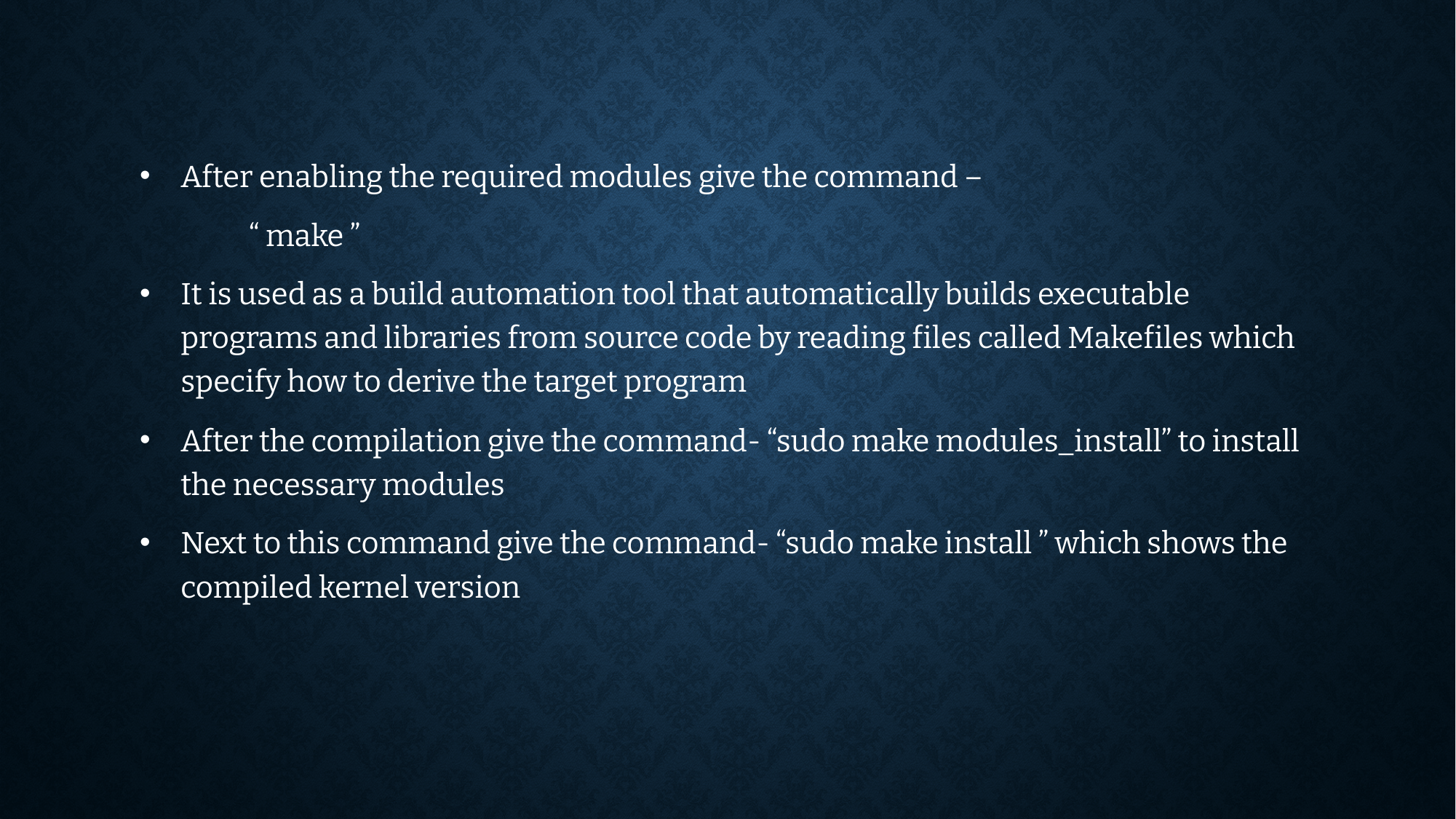

After enabling the required modules give the command –
	“ make ”
It is used as a build automation tool that automatically builds executable programs and libraries from source code by reading files called Makefiles which specify how to derive the target program
After the compilation give the command- “sudo make modules_install” to install the necessary modules
Next to this command give the command- “sudo make install ” which shows the compiled kernel version